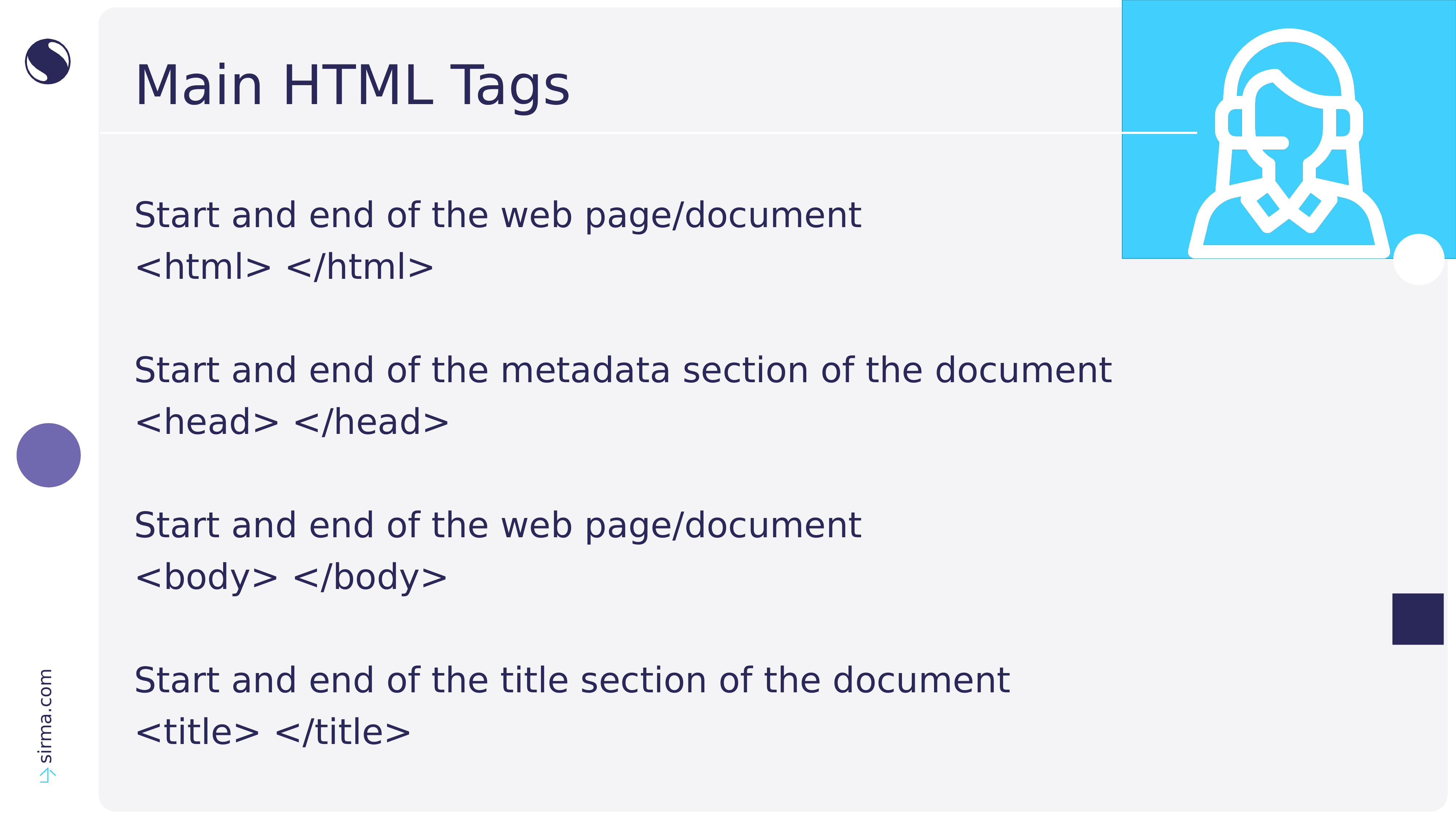

# Main HTML Tags
Start and end of the web page/document
<html> </html>

Start and end of the metadata section of the document
<head> </head>

Start and end of the web page/document
<body> </body>

Start and end of the title section of the document
<title> </title>